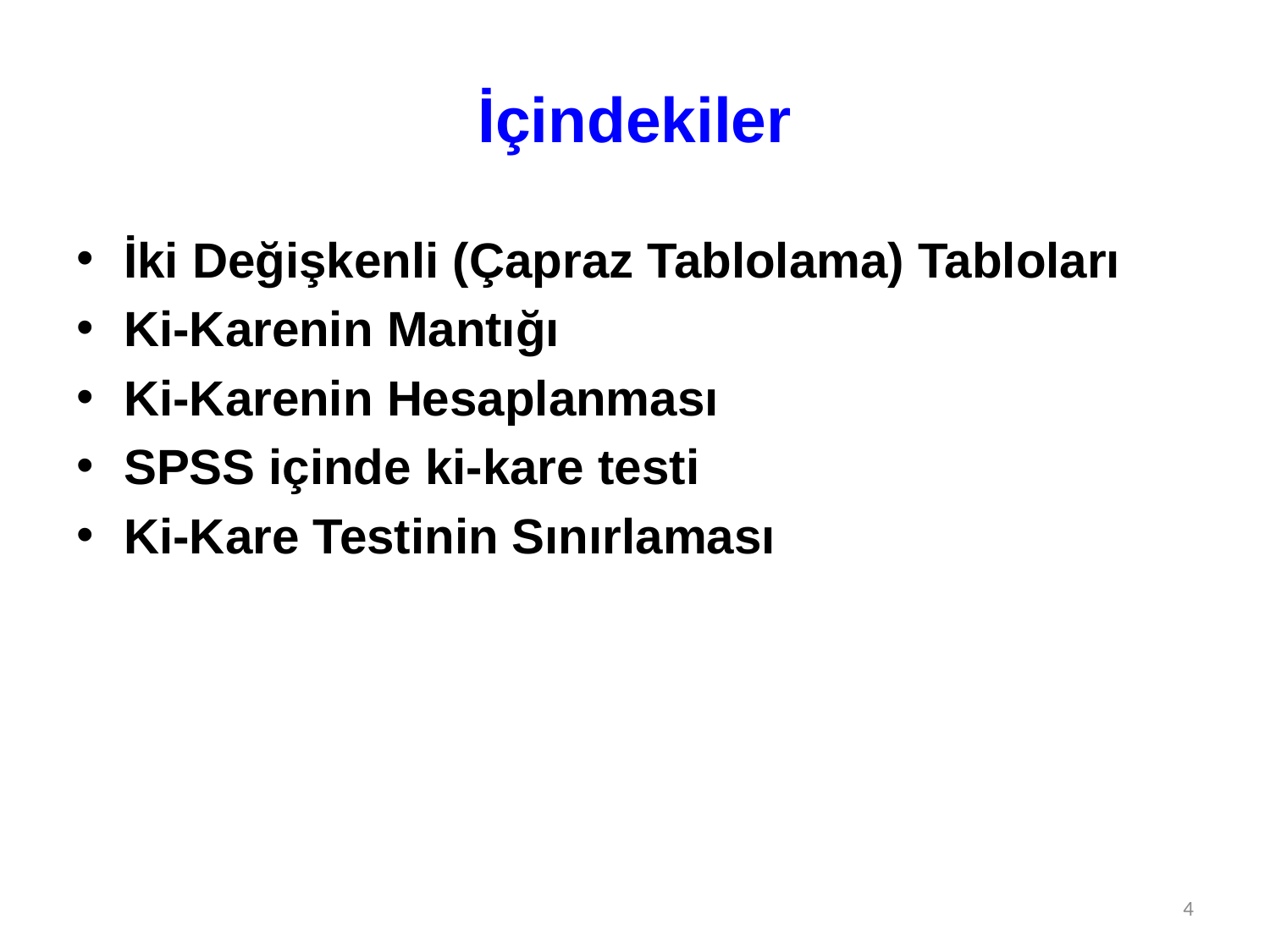

# İçindekiler
İki Değişkenli (Çapraz Tablolama) Tabloları
Ki-Karenin Mantığı
Ki-Karenin Hesaplanması
SPSS içinde ki-kare testi
Ki-Kare Testinin Sınırlaması
4